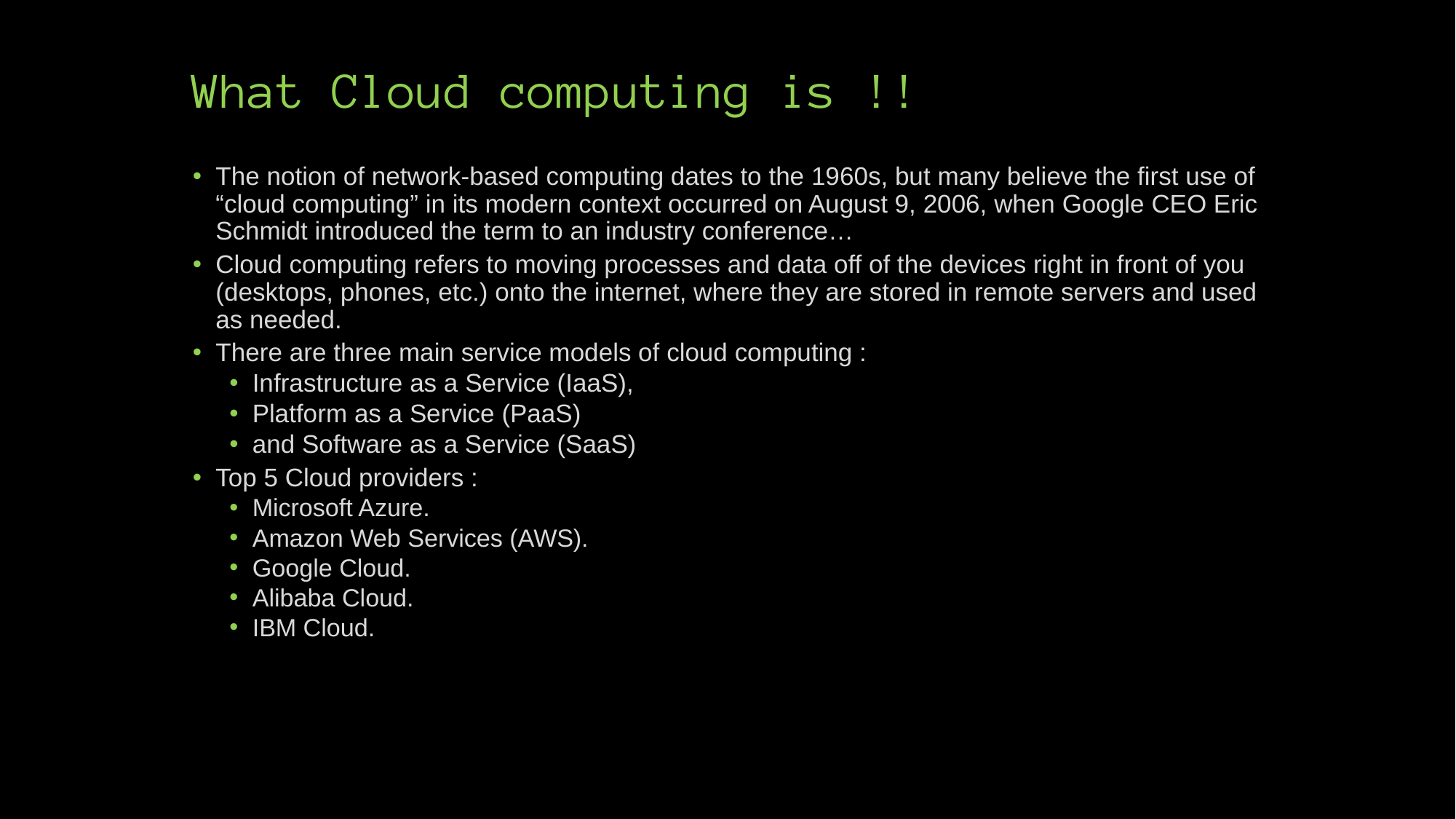

# What Cloud computing is !!
The notion of network-based computing dates to the 1960s, but many believe the first use of “cloud computing” in its modern context occurred on August 9, 2006, when Google CEO Eric Schmidt introduced the term to an industry conference…
Cloud computing refers to moving processes and data off of the devices right in front of you (desktops, phones, etc.) onto the internet, where they are stored in remote servers and used as needed.
There are three main service models of cloud computing :
Infrastructure as a Service (IaaS),
Platform as a Service (PaaS)
and Software as a Service (SaaS)
Top 5 Cloud providers :
Microsoft Azure.
Amazon Web Services (AWS).
Google Cloud.
Alibaba Cloud.
IBM Cloud.